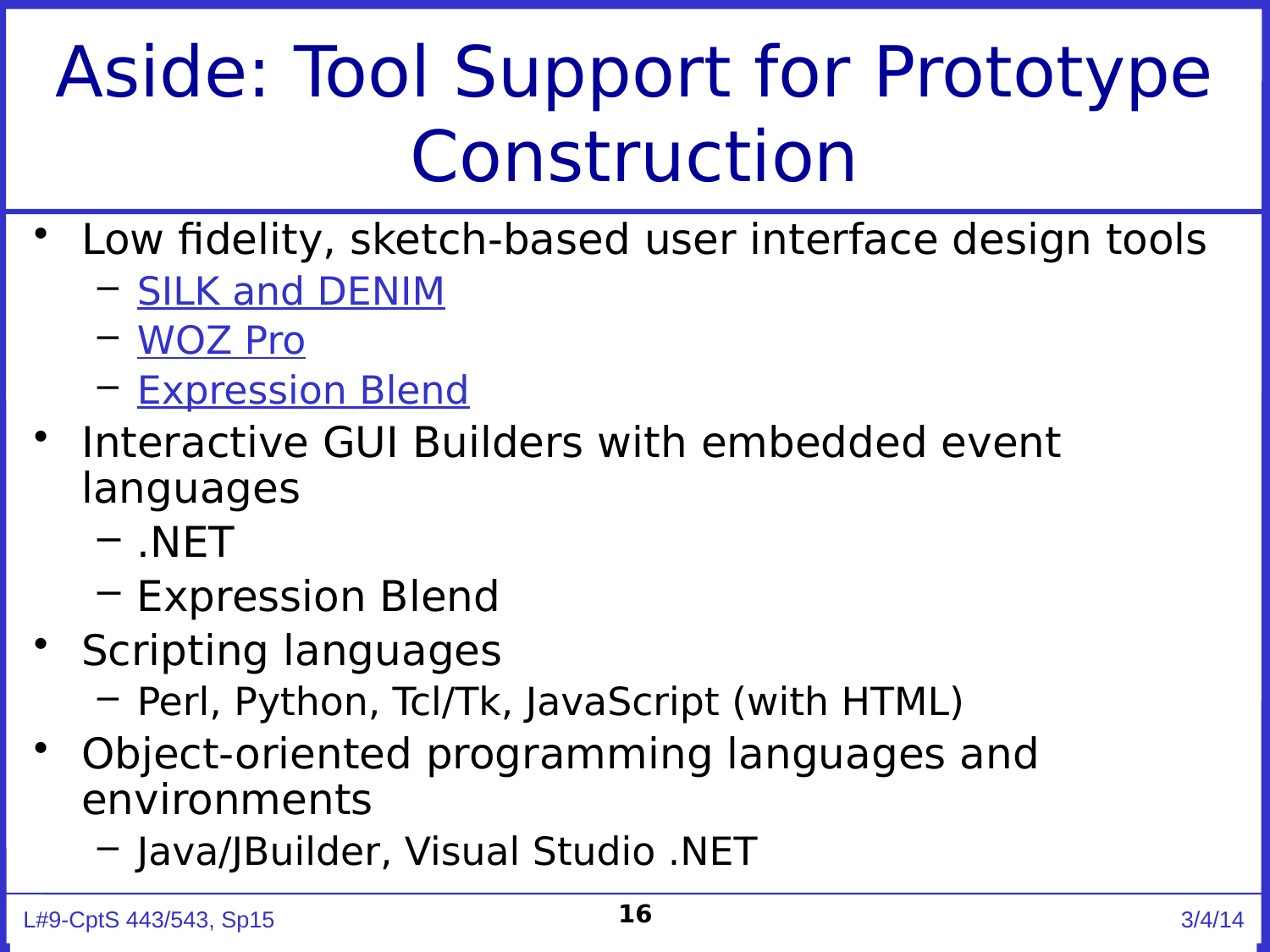

# Aside: Tool Support for Prototype Construction
Low fidelity, sketch-based user interface design tools
SILK and DENIM
WOZ Pro
Expression Blend
Interactive GUI Builders with embedded event languages
.NET
Expression Blend
Scripting languages
Perl, Python, Tcl/Tk, JavaScript (with HTML)
Object-oriented programming languages and environments
Java/JBuilder, Visual Studio .NET

16